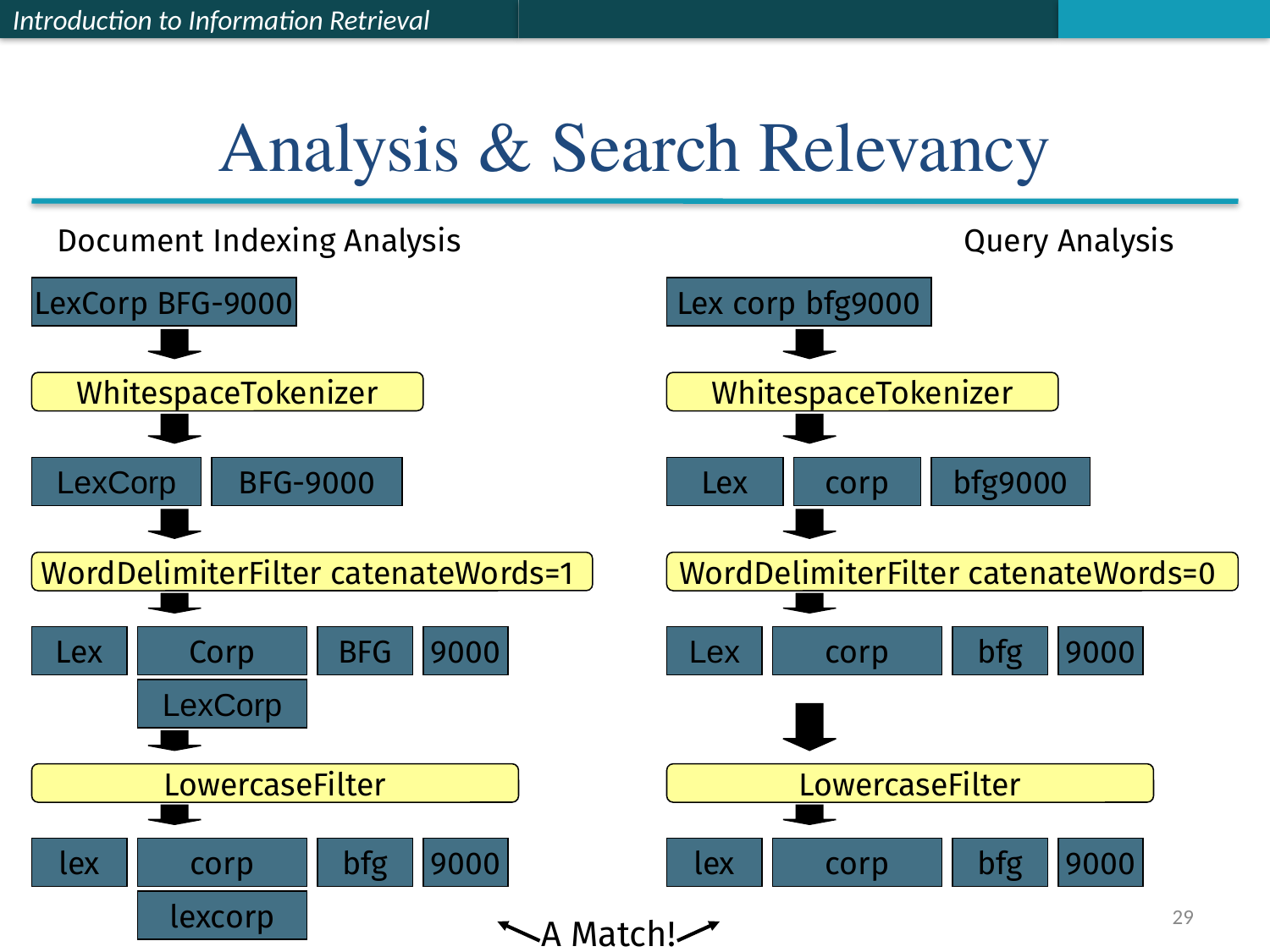

Analysis & Search Relevancy
Document Indexing Analysis
Query Analysis
LexCorp BFG-9000
Lex corp bfg9000

WhitespaceTokenizer
WhitespaceTokenizer

LexCorp
BFG-9000
Lex
corp
bfg9000

WordDelimiterFilter catenateWords=1
WordDelimiterFilter catenateWords=0

Lex
Corp
BFG
9000
Lex
corp
bfg
9000
LexCorp

LowercaseFilter
LowercaseFilter

lex
corp
bfg
9000
lex
corp
bfg
9000
lexcorp
29
A Match!